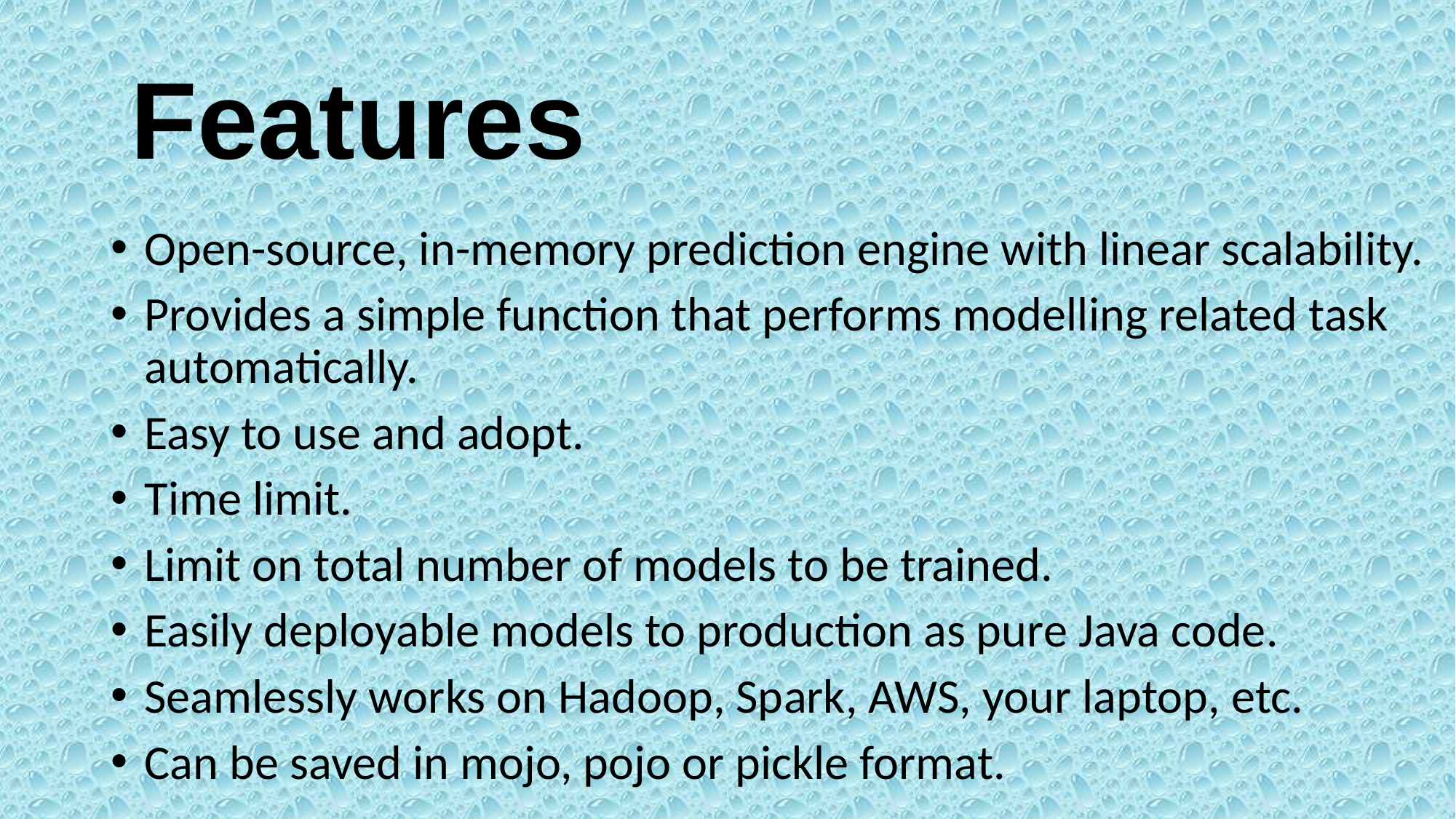

Features
Open-source, in-memory prediction engine with linear scalability.
Provides a simple function that performs modelling related task automatically.
Easy to use and adopt.
Time limit.
Limit on total number of models to be trained.
Easily deployable models to production as pure Java code.
Seamlessly works on Hadoop, Spark, AWS, your laptop, etc.
Can be saved in mojo, pojo or pickle format.